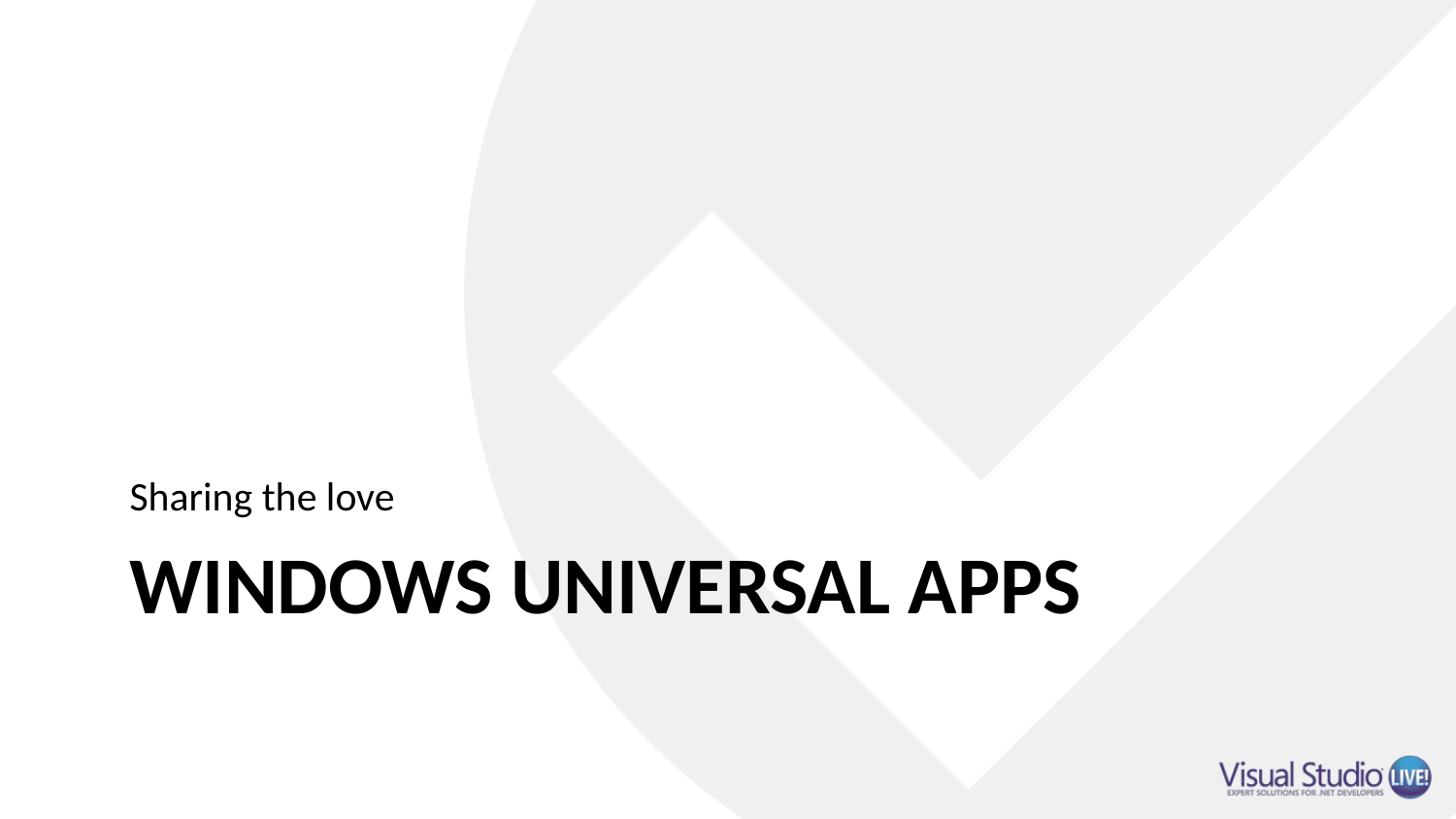

Sharing the love
# Windows Universal Apps